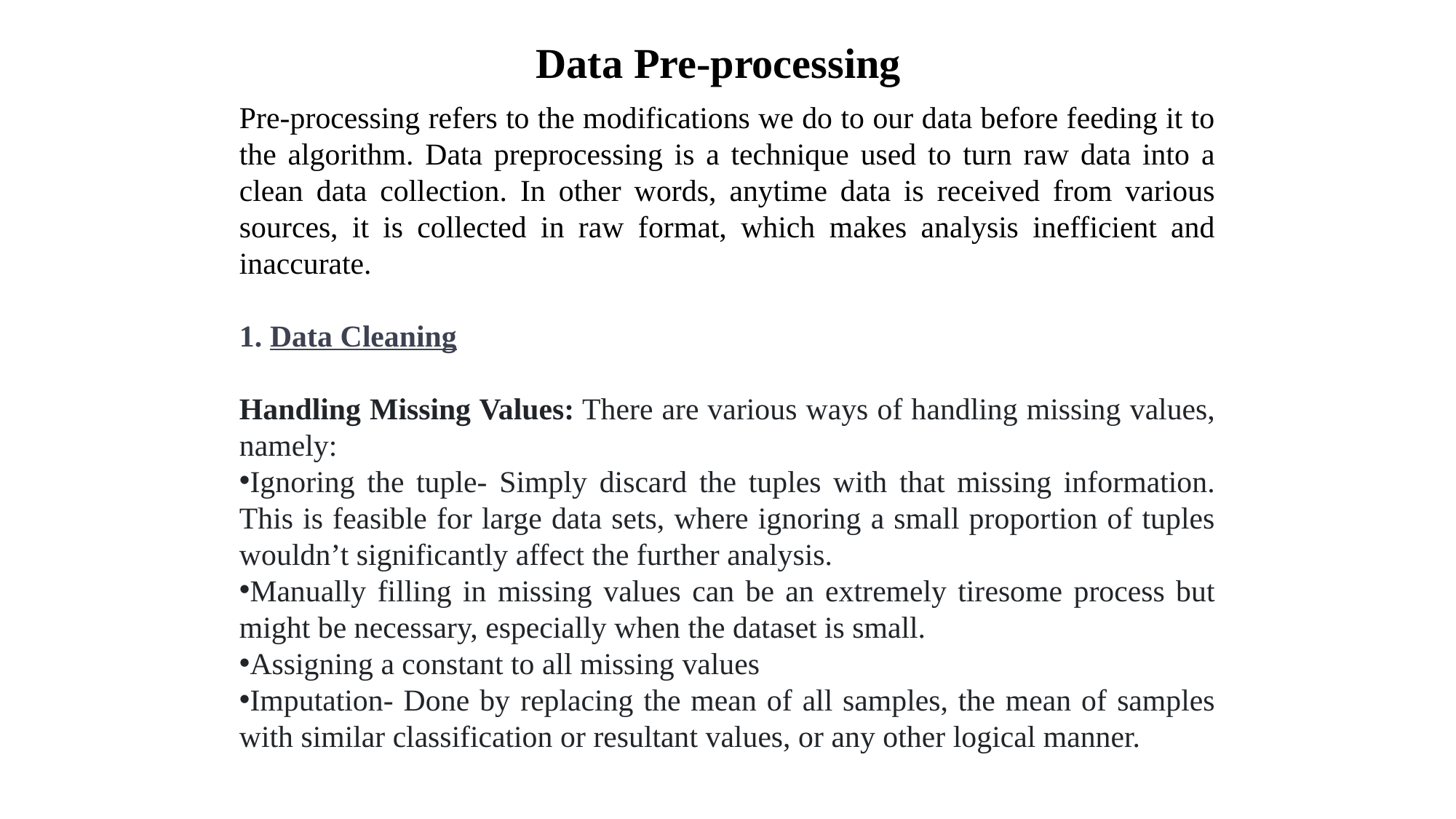

Data Pre-processing
Pre-processing refers to the modifications we do to our data before feeding it to the algorithm. Data preprocessing is a technique used to turn raw data into a clean data collection. In other words, anytime data is received from various sources, it is collected in raw format, which makes analysis inefficient and inaccurate.

1. Data Cleaning

Handling Missing Values: There are various ways of handling missing values, namely:
Ignoring the tuple- Simply discard the tuples with that missing information. This is feasible for large data sets, where ignoring a small proportion of tuples wouldn’t significantly affect the further analysis.
Manually filling in missing values can be an extremely tiresome process but might be necessary, especially when the dataset is small.
Assigning a constant to all missing values
Imputation- Done by replacing the mean of all samples, the mean of samples with similar classification or resultant values, or any other logical manner.